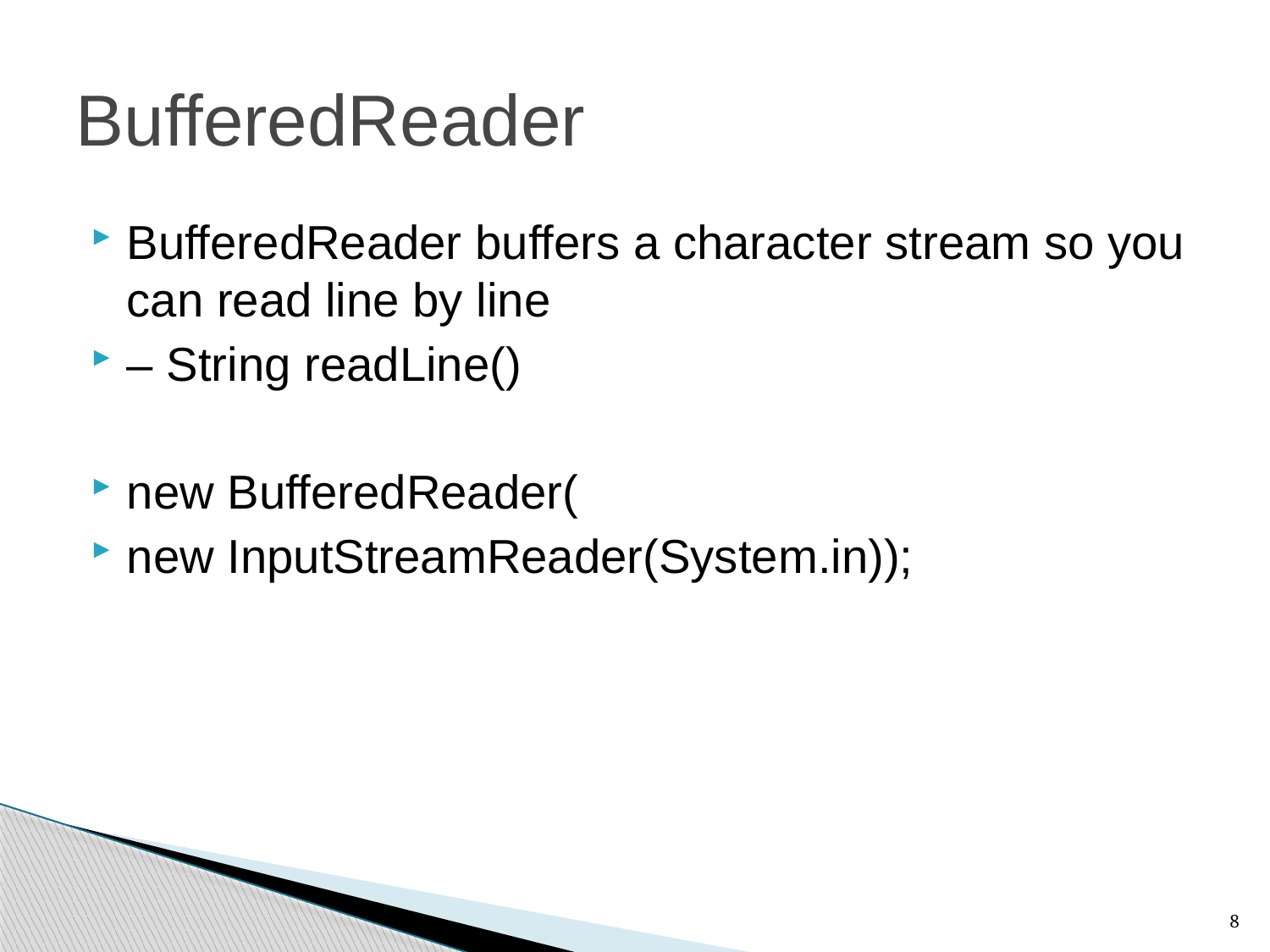

# BufferedReader
BufferedReader buffers a character stream so you can read line by line
– String readLine()

new BufferedReader(
new InputStreamReader(System.in));
8